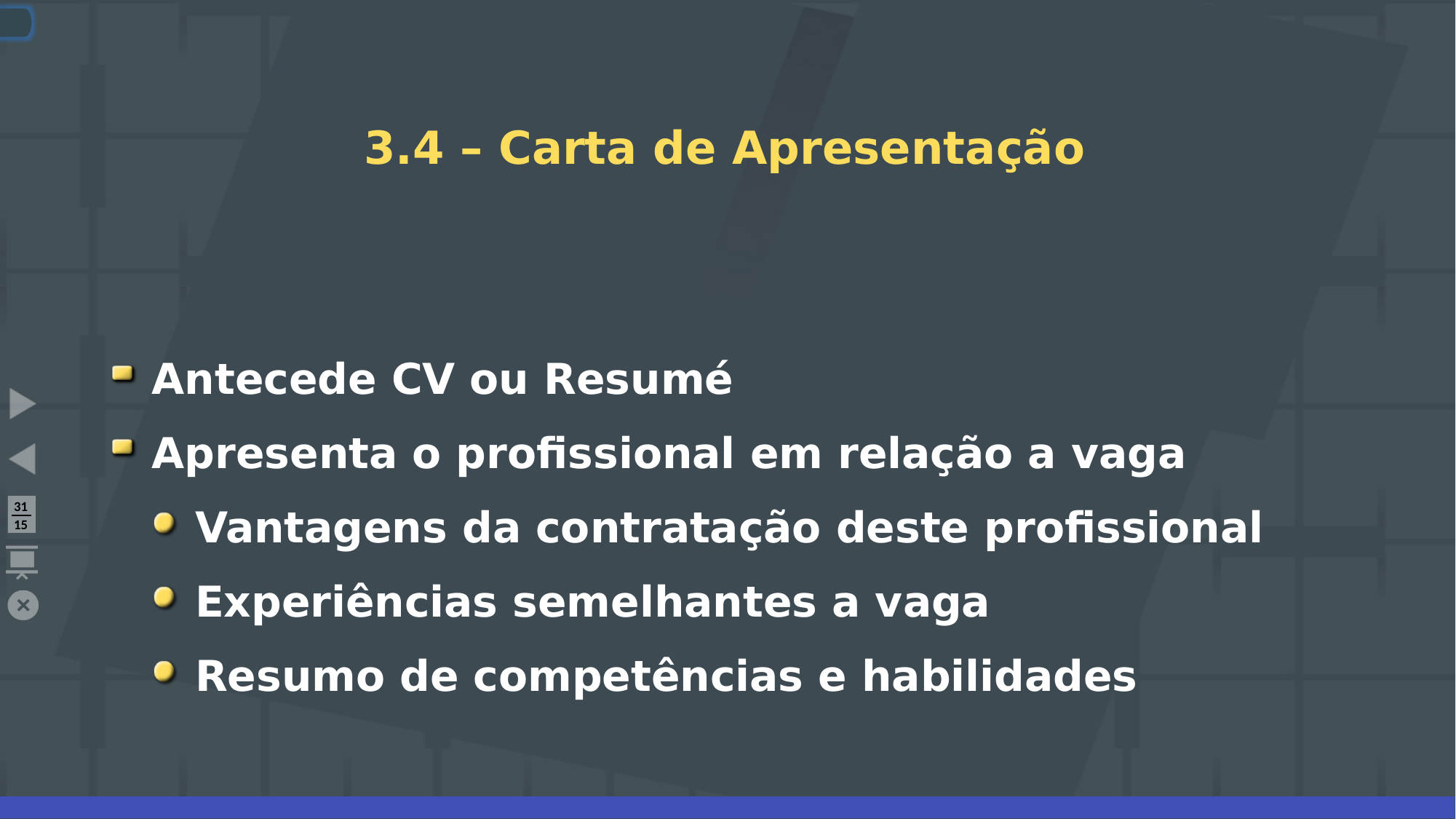

# 3.4 – Carta de Apresentação
Antecede CV ou Resumé
Apresenta o profissional em relação a vaga
Vantagens da contratação deste profissional
Experiências semelhantes a vaga
Resumo de competências e habilidades